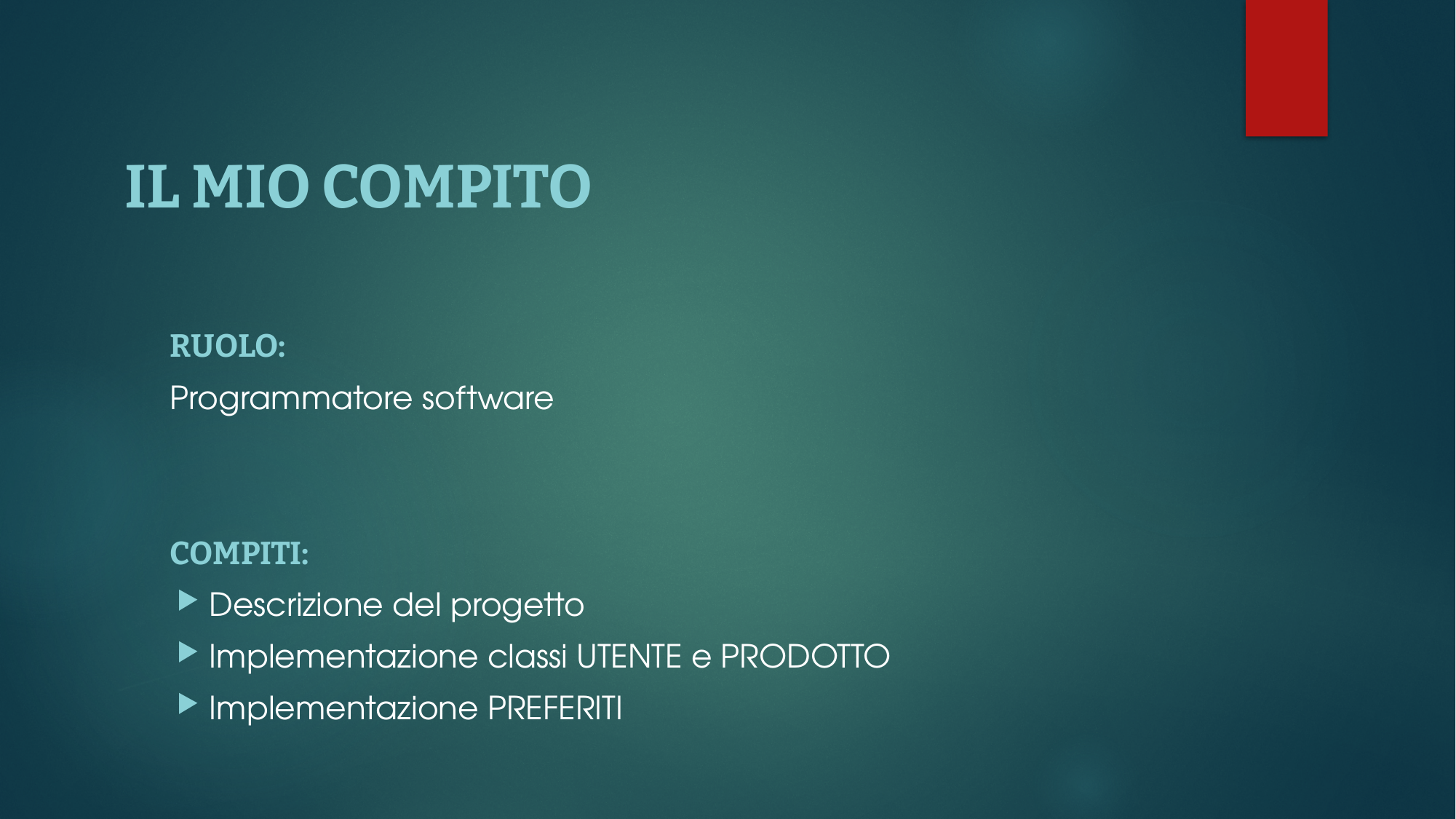

# IL MIO COMPITO
RUOLO:
Programmatore software

COMPITI:
Descrizione del progetto
Implementazione classi UTENTE e PRODOTTO
Implementazione PREFERITI